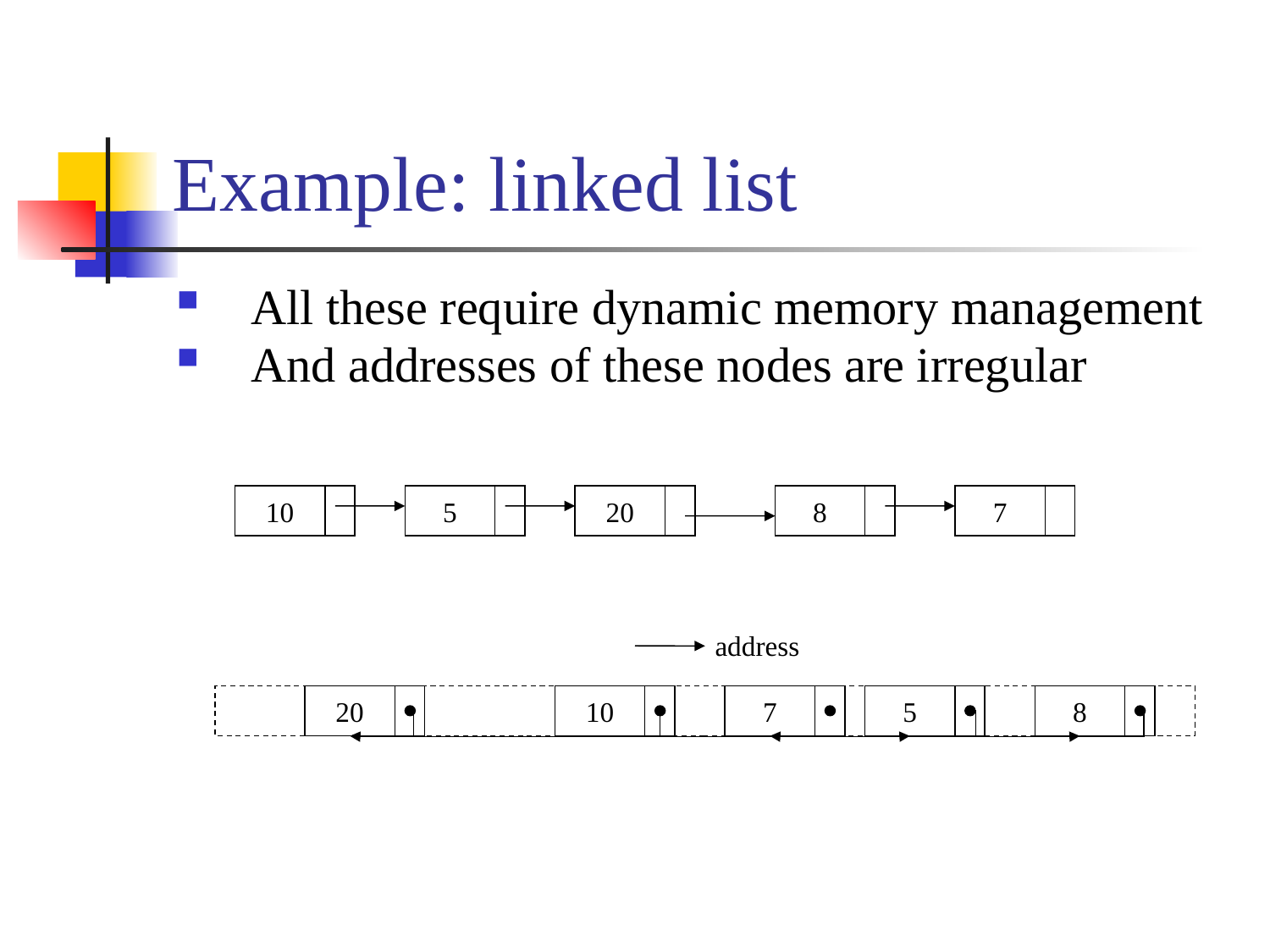

# Example: linked list
All these require dynamic memory management
And addresses of these nodes are irregular
10

5

20

8

7

address

20

10

7

5

8